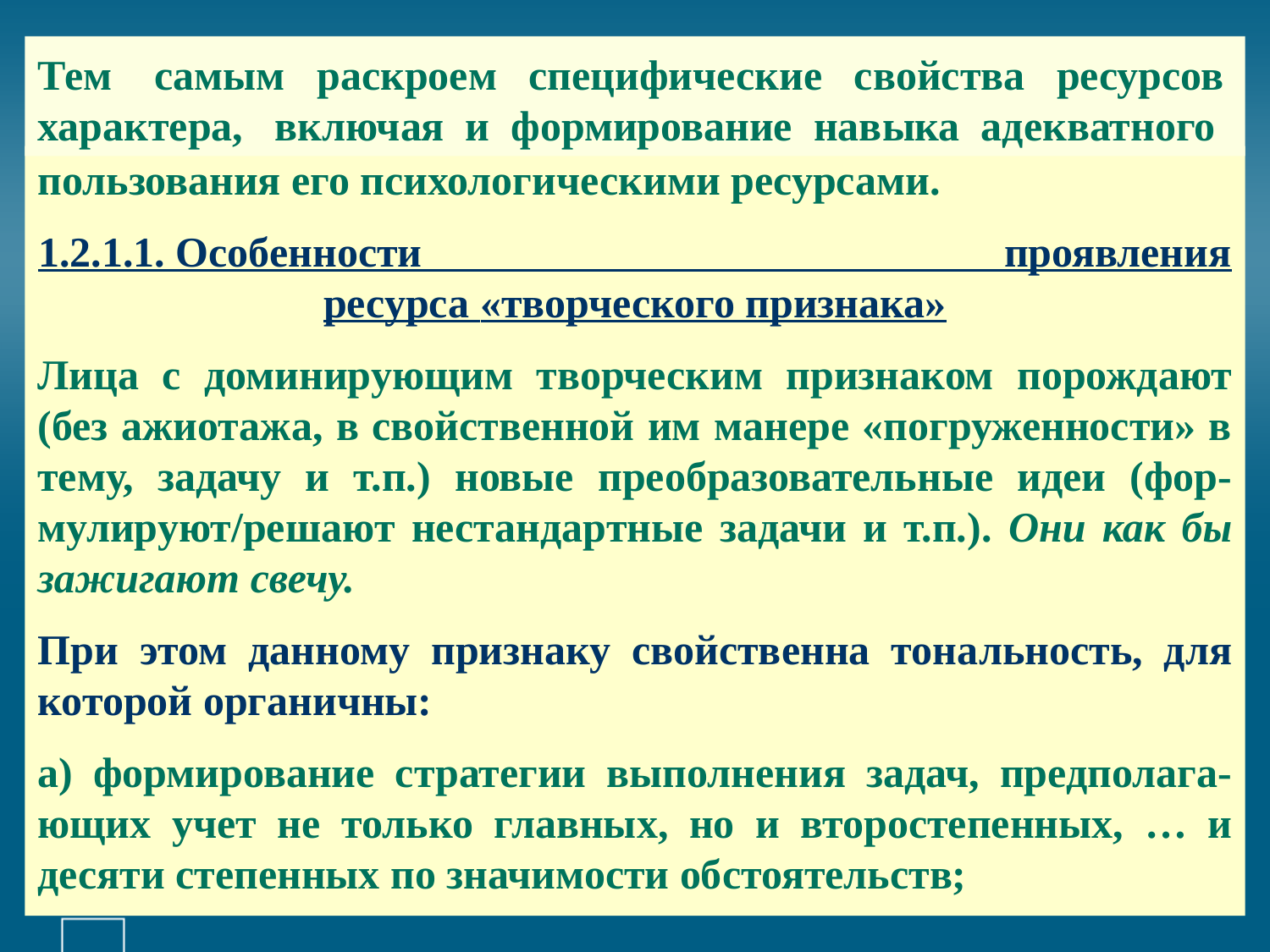

# Тем    самым   раскроем   специфические   свойства   ресурсов характера,   включая  и  формирование  навыка  адекватного
пользования его психологическими ресурсами.
1.2.1.1. Особенности                                                       проявления ресурса «творческого признака»
Лица с доминирующим творческим признаком порождают (без ажиотажа, в свойственной им манере «погруженности» в тему, задачу и т.п.) новые преобразовательные идеи (фор-мулируют/решают нестандартные задачи и т.п.). Они как бы зажигают свечу.
При этом данному признаку свойственна тональность, для которой органичны:
а) формирование стратегии выполнения задач, предполага-ющих учет не только главных, но и второстепенных, … и десяти степенных по значимости обстоятельств;